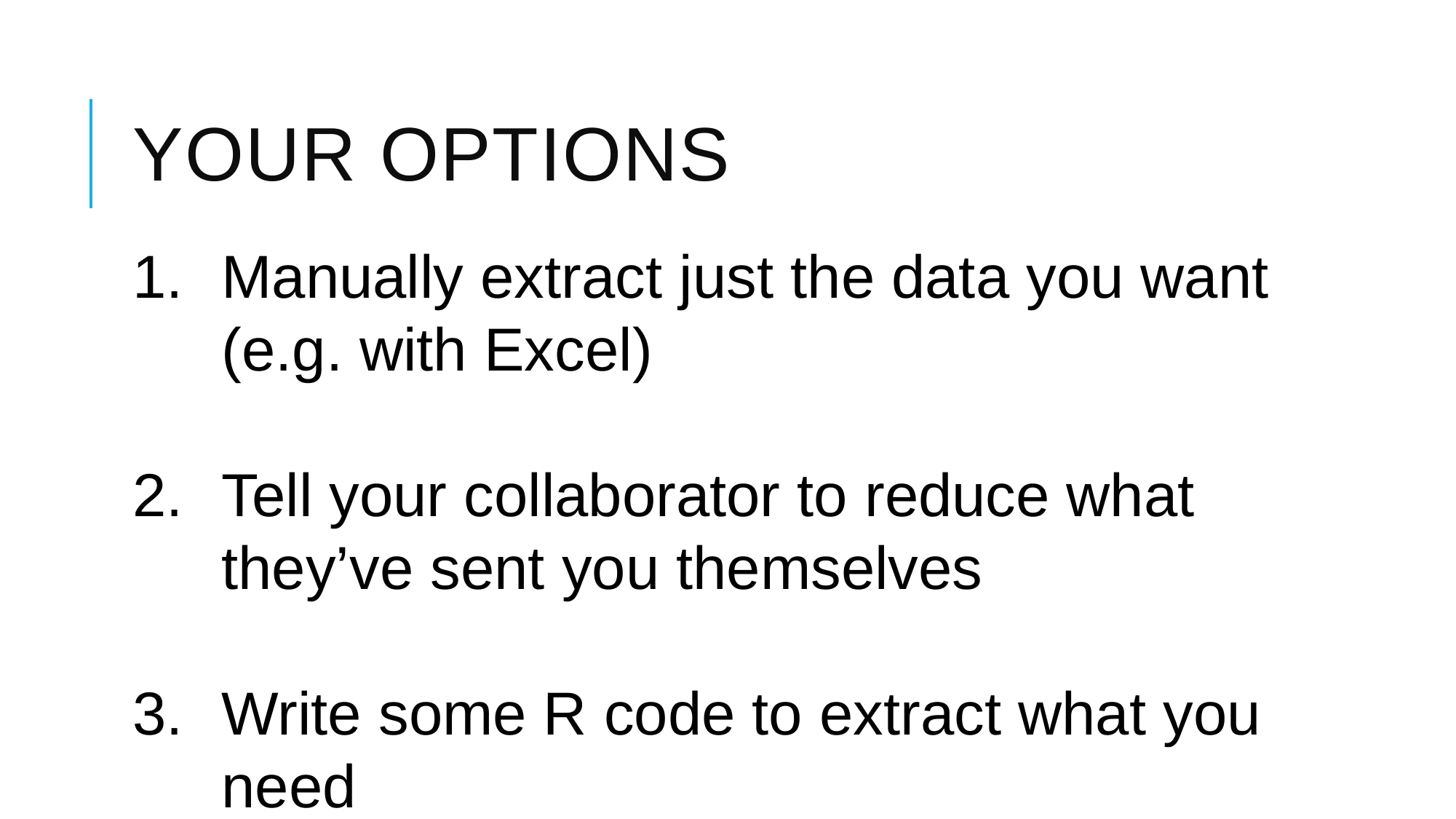

# Your options
Manually extract just the data you want (e.g. with Excel)
Tell your collaborator to reduce what they’ve sent you themselves

Write some R code to extract what you need